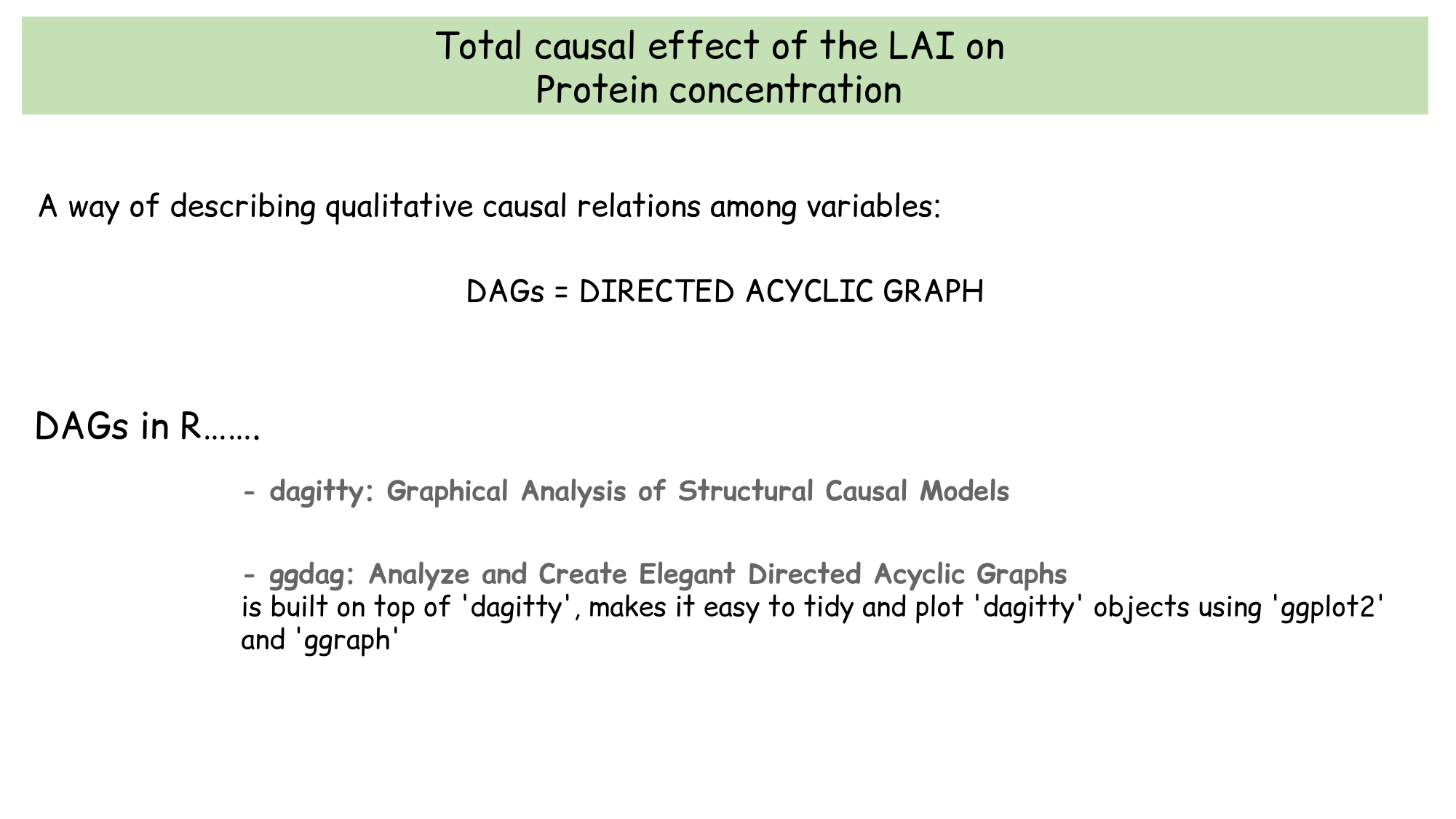

Total causal effect of the LAI on
Protein concentration
A way of describing qualitative causal relations among variables:
DAGs = DIRECTED ACYCLIC GRAPH
DAGs in R…….
- dagitty: Graphical Analysis of Structural Causal Models
- ggdag: Analyze and Create Elegant Directed Acyclic Graphs
is built on top of 'dagitty', makes it easy to tidy and plot 'dagitty' objects using 'ggplot2' and 'ggraph'